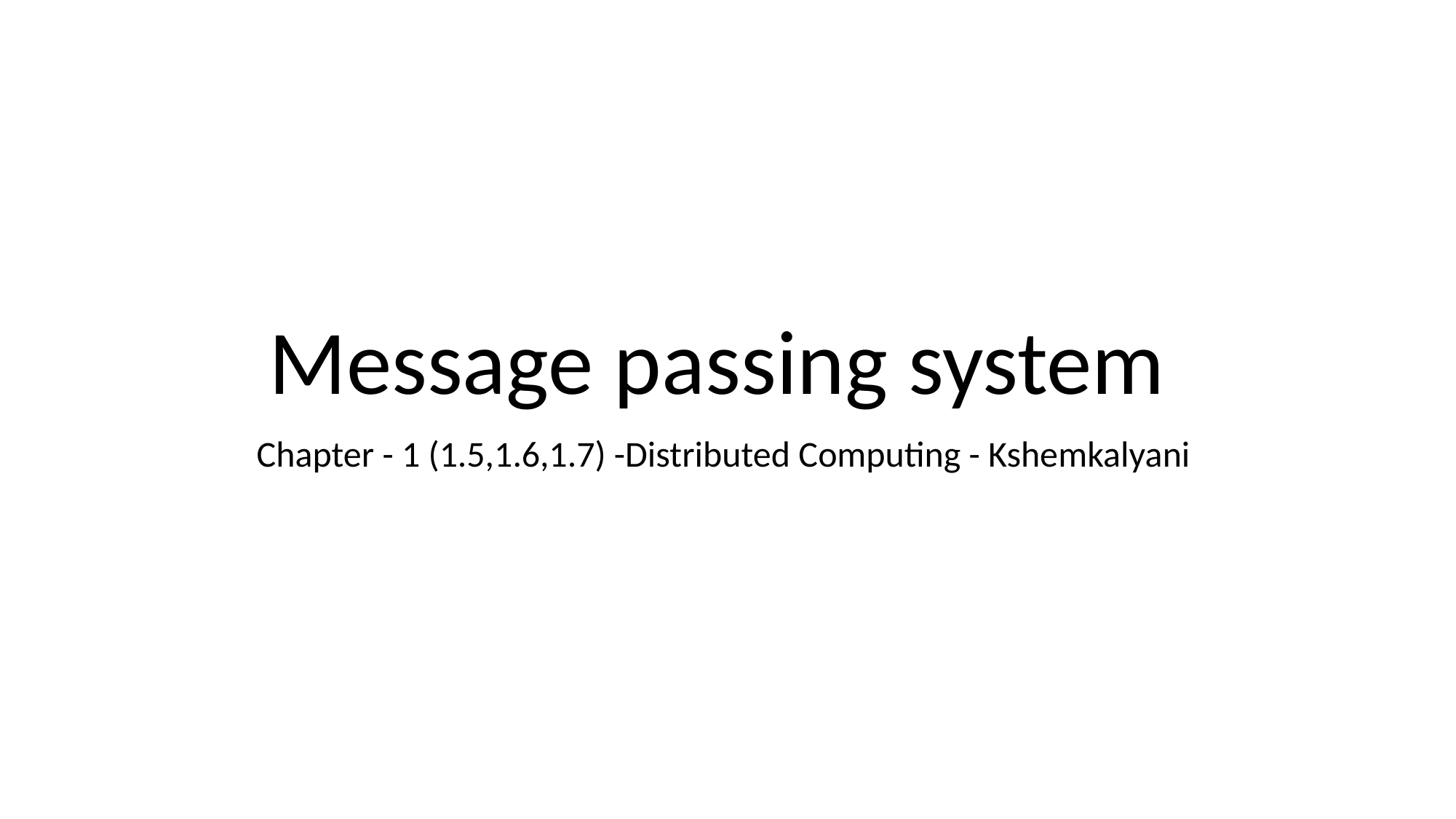

# Message passing system
Chapter - 1 (1.5,1.6,1.7) -Distributed Computing - Kshemkalyani